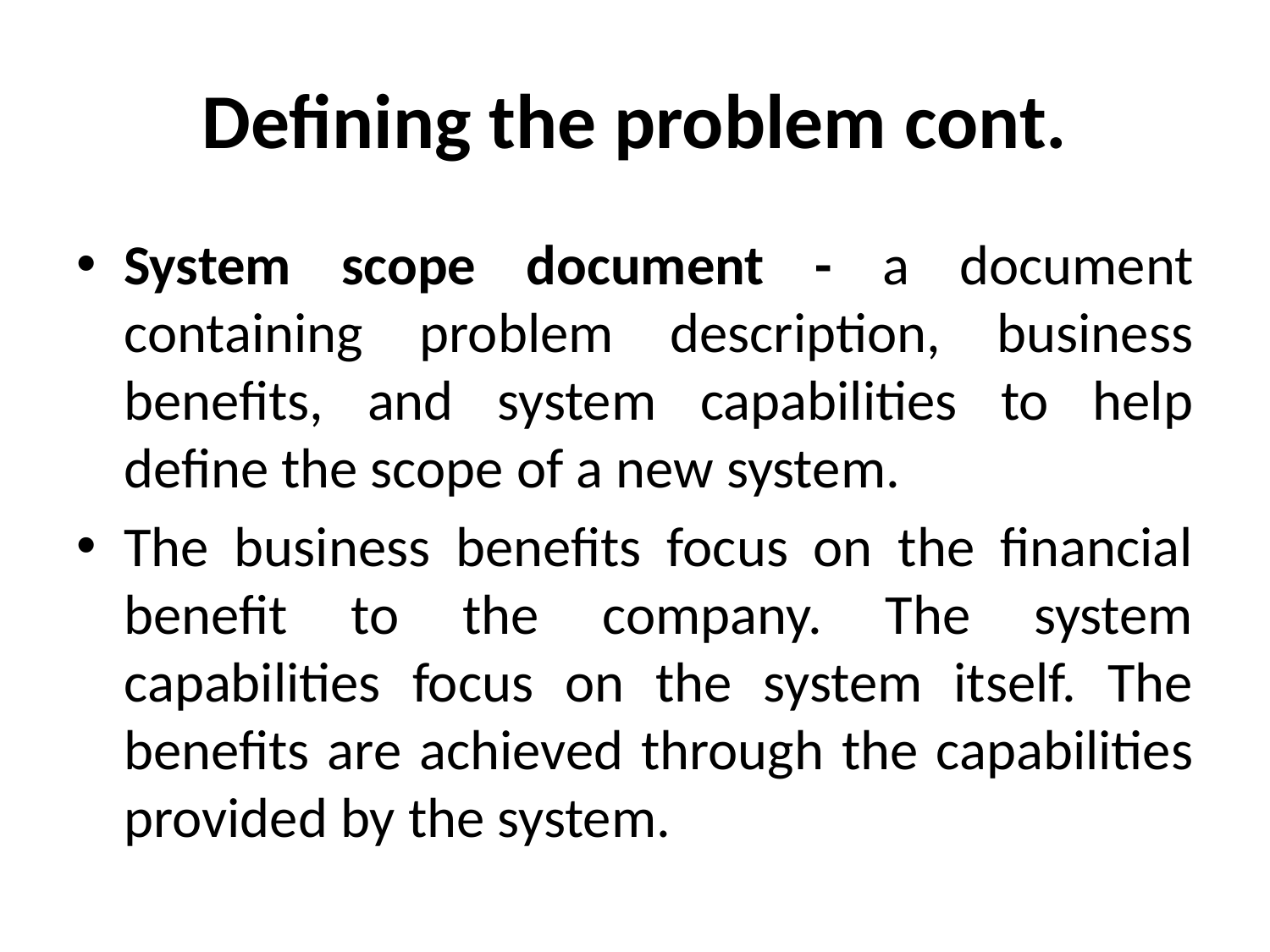

# Defining the problem cont.
System scope document - a document containing problem description, business benefits, and system capabilities to help define the scope of a new system.
The business benefits focus on the financial benefit to the company. The system capabilities focus on the system itself. The benefits are achieved through the capabilities provided by the system.